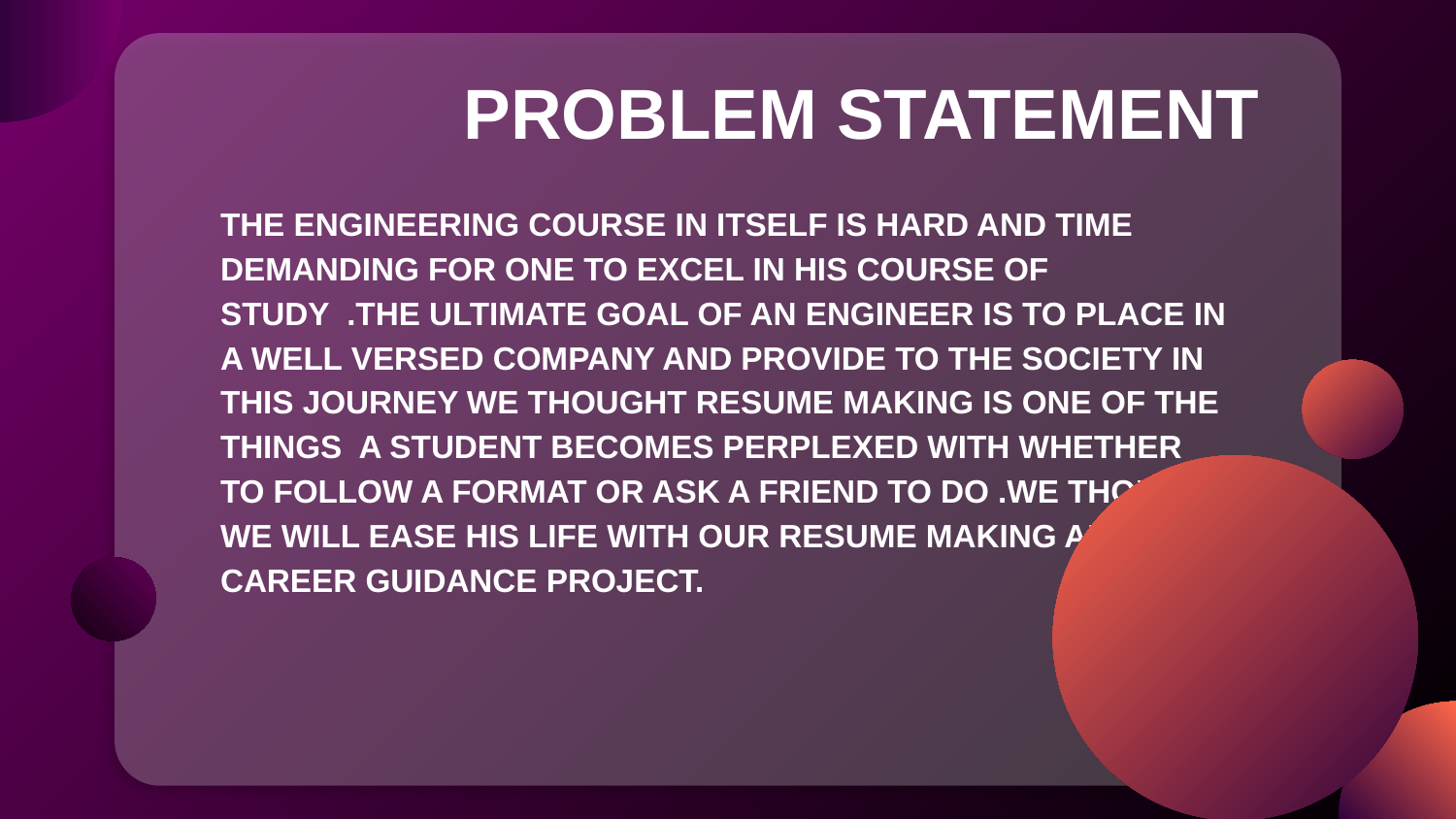

# PROBLEM STATEMENT
THE ENGINEERING COURSE IN ITSELF IS HARD AND TIME DEMANDING FOR ONE TO EXCEL IN HIS COURSE OF STUDY  .THE ULTIMATE GOAL OF AN ENGINEER IS TO PLACE IN A WELL VERSED COMPANY AND PROVIDE TO THE SOCIETY IN THIS JOURNEY WE THOUGHT RESUME MAKING IS ONE OF THE THINGS  A STUDENT BECOMES PERPLEXED WITH WHETHER TO FOLLOW A FORMAT OR ASK A FRIEND TO DO .WE THOUGHT WE WILL EASE HIS LIFE WITH OUR RESUME MAKING AND CAREER GUIDANCE PROJECT.